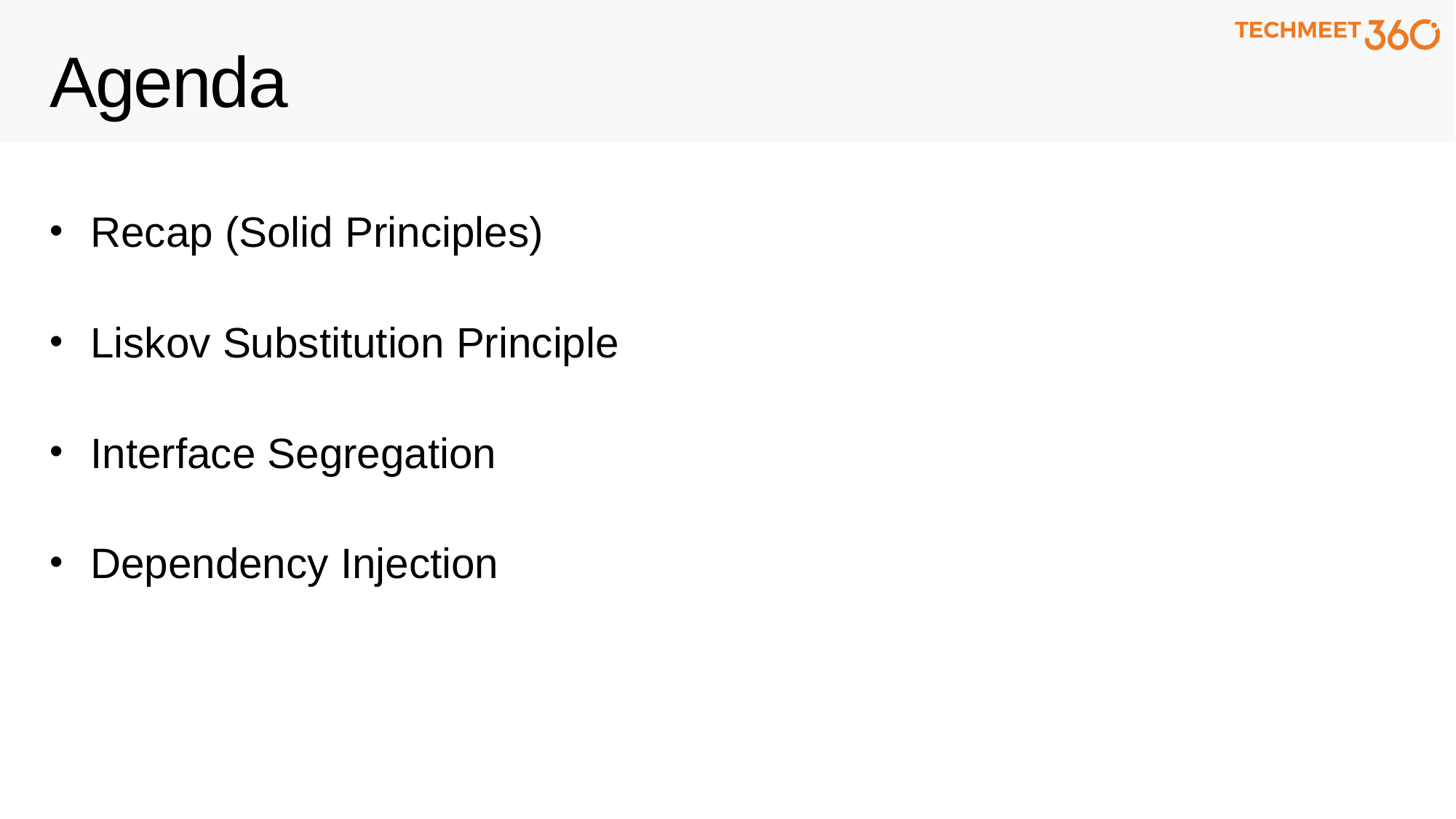

# Agenda
Recap (Solid Principles)
Liskov Substitution Principle
Interface Segregation
Dependency Injection